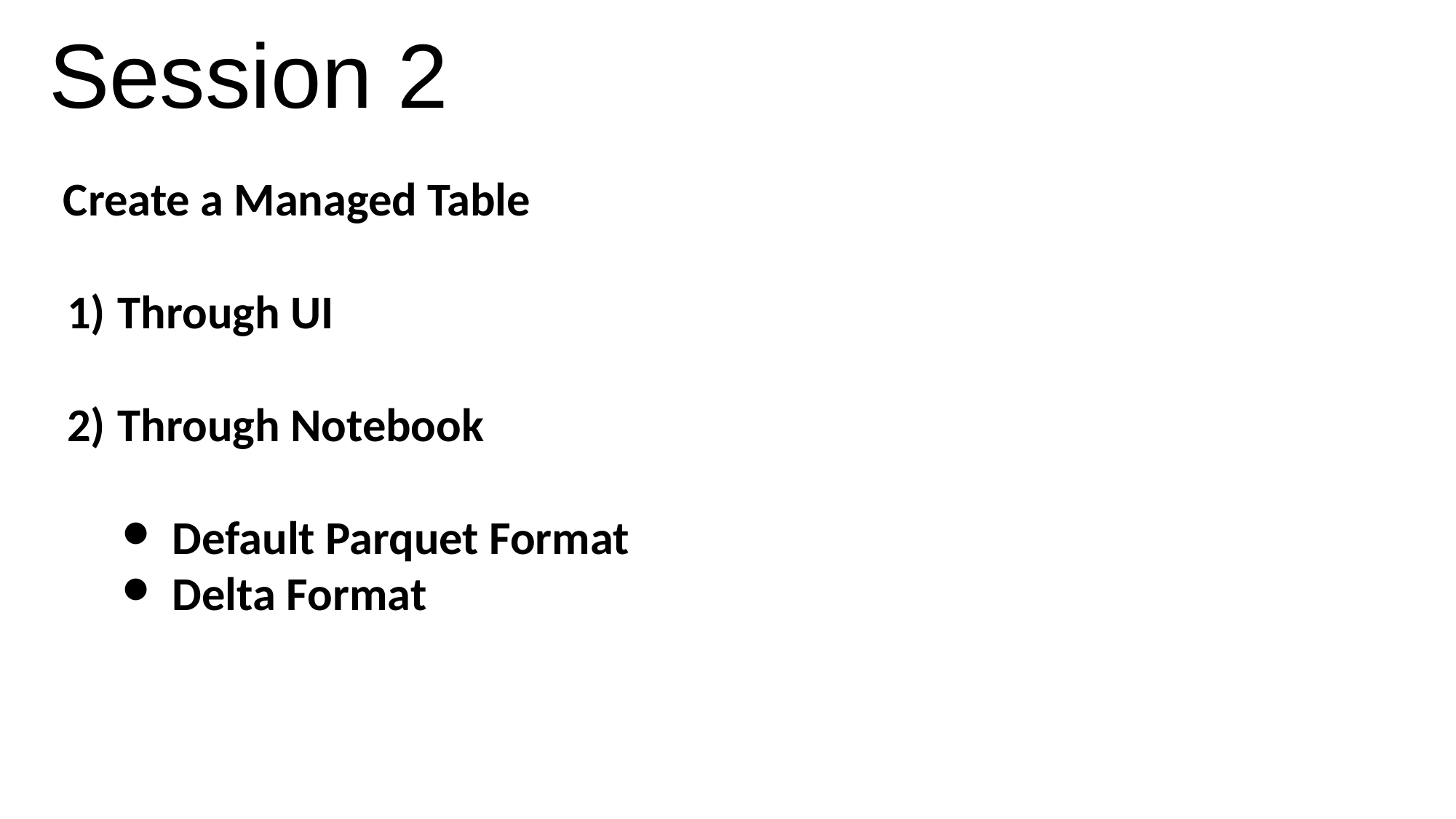

# Session 2
Create a Managed Table

Through UI

Through Notebook

Default Parquet Format
Delta Format